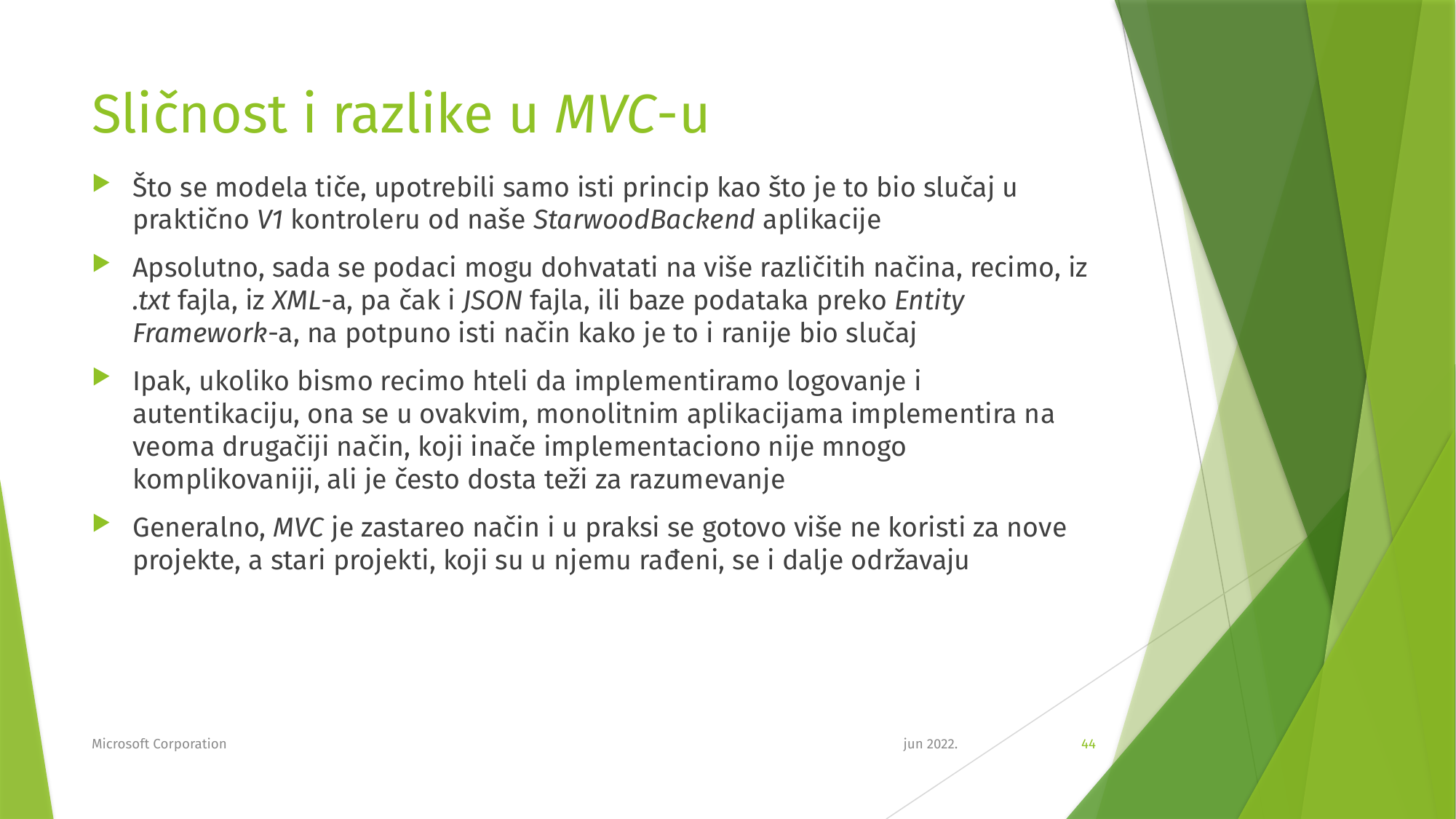

# Sličnost i razlike u MVC-u
Što se modela tiče, upotrebili samo isti princip kao što je to bio slučaj u praktično V1 kontroleru od naše StarwoodBackend aplikacije
Apsolutno, sada se podaci mogu dohvatati na više različitih načina, recimo, iz .txt fajla, iz XML-a, pa čak i JSON fajla, ili baze podataka preko Entity Framework-a, na potpuno isti način kako je to i ranije bio slučaj
Ipak, ukoliko bismo recimo hteli da implementiramo logovanje i autentikaciju, ona se u ovakvim, monolitnim aplikacijama implementira na veoma drugačiji način, koji inače implementaciono nije mnogo komplikovaniji, ali je često dosta teži za razumevanje
Generalno, MVC je zastareo način i u praksi se gotovo više ne koristi za nove projekte, a stari projekti, koji su u njemu rađeni, se i dalje održavaju
Microsoft Corporation
jun 2022.
44